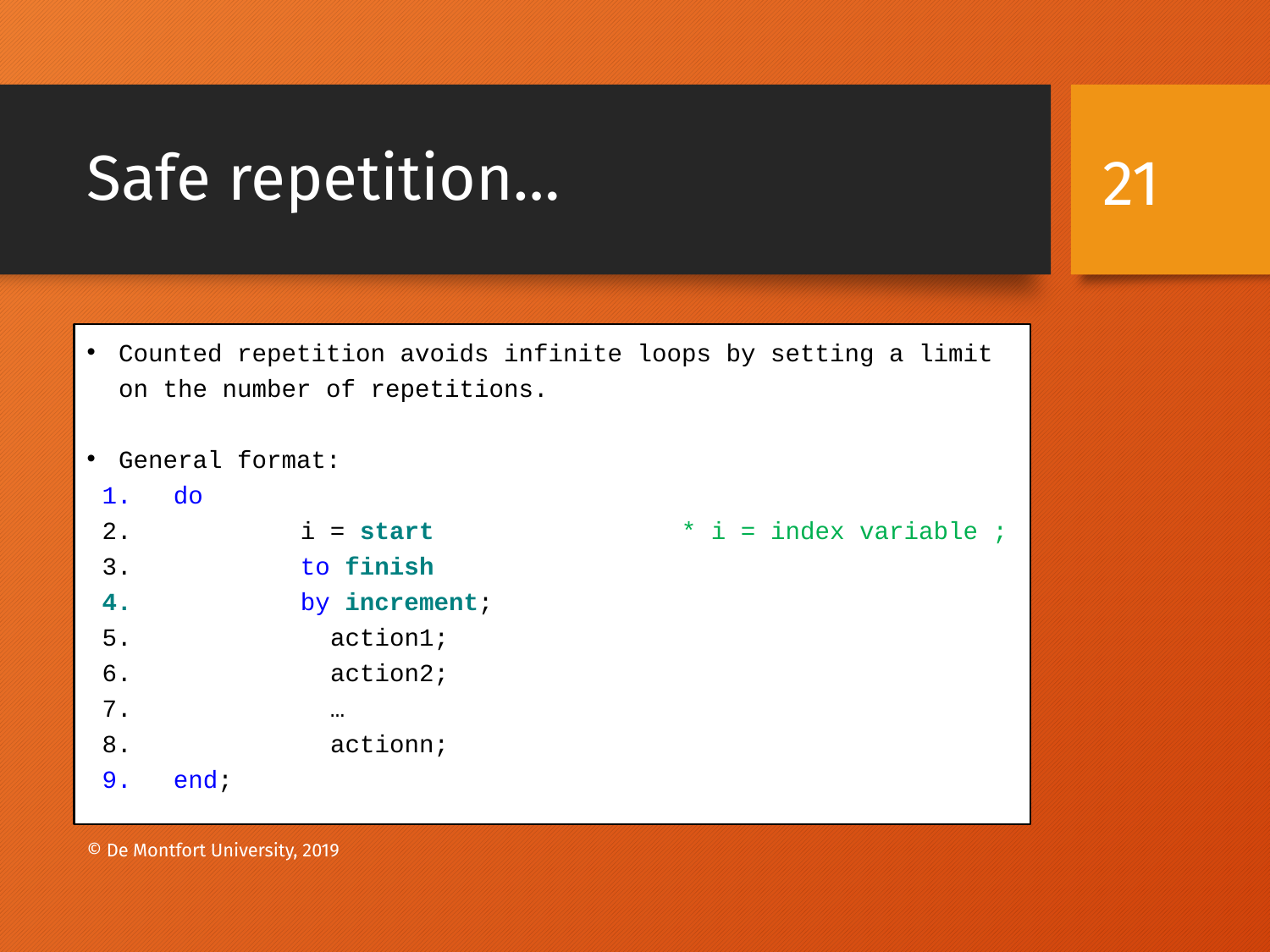

# Safe repetition…
21
Counted repetition avoids infinite loops by setting a limit on the number of repetitions.

General format:
do
	i = start 		* i = index variable ;
	to finish
	by increment;
	  action1;
	  action2;
	  …
	  actionn;
end;
© De Montfort University, 2019